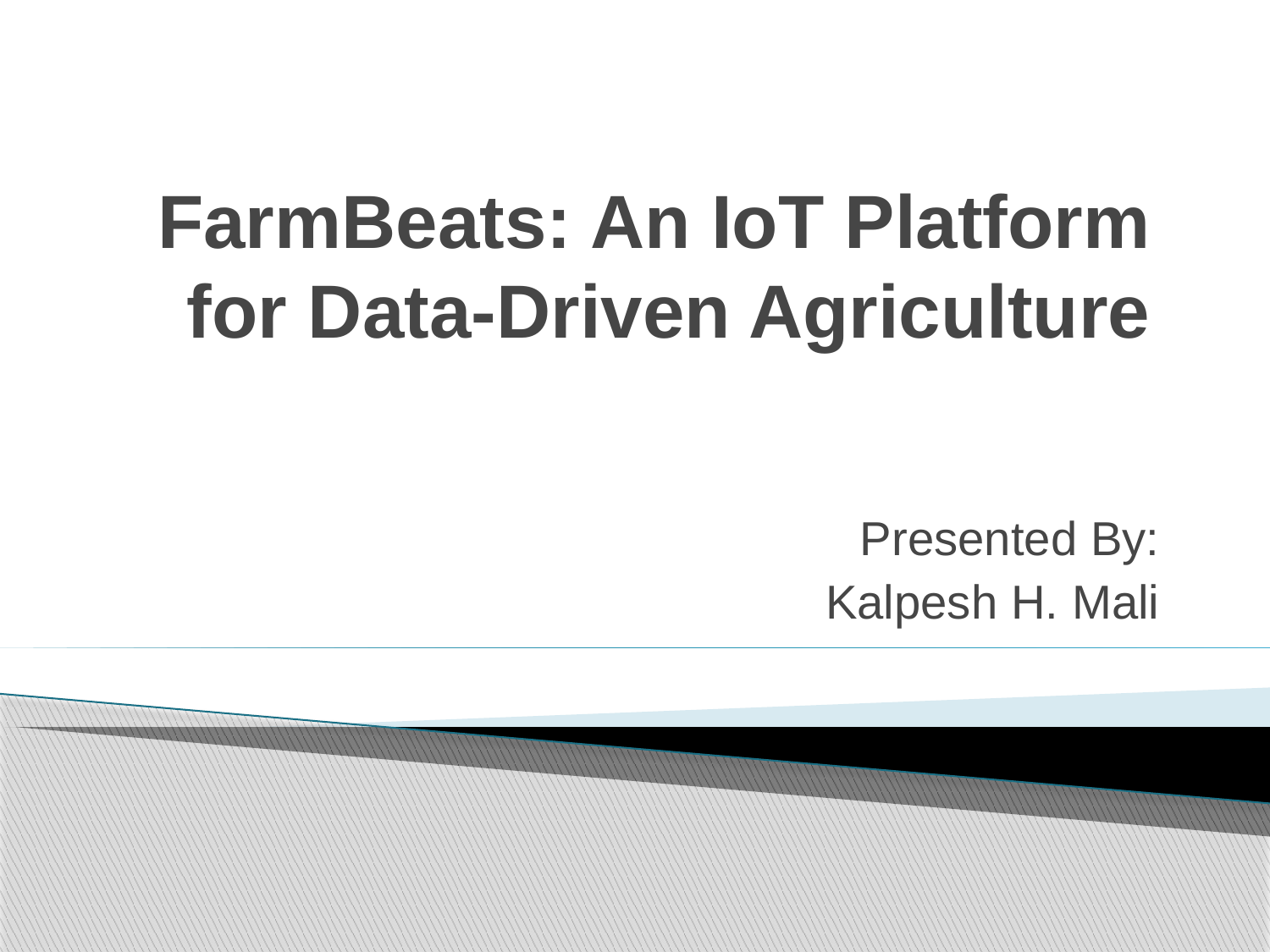

# FarmBeats: An IoT Platform for Data-Driven Agriculture
Presented By:
Kalpesh H. Mali